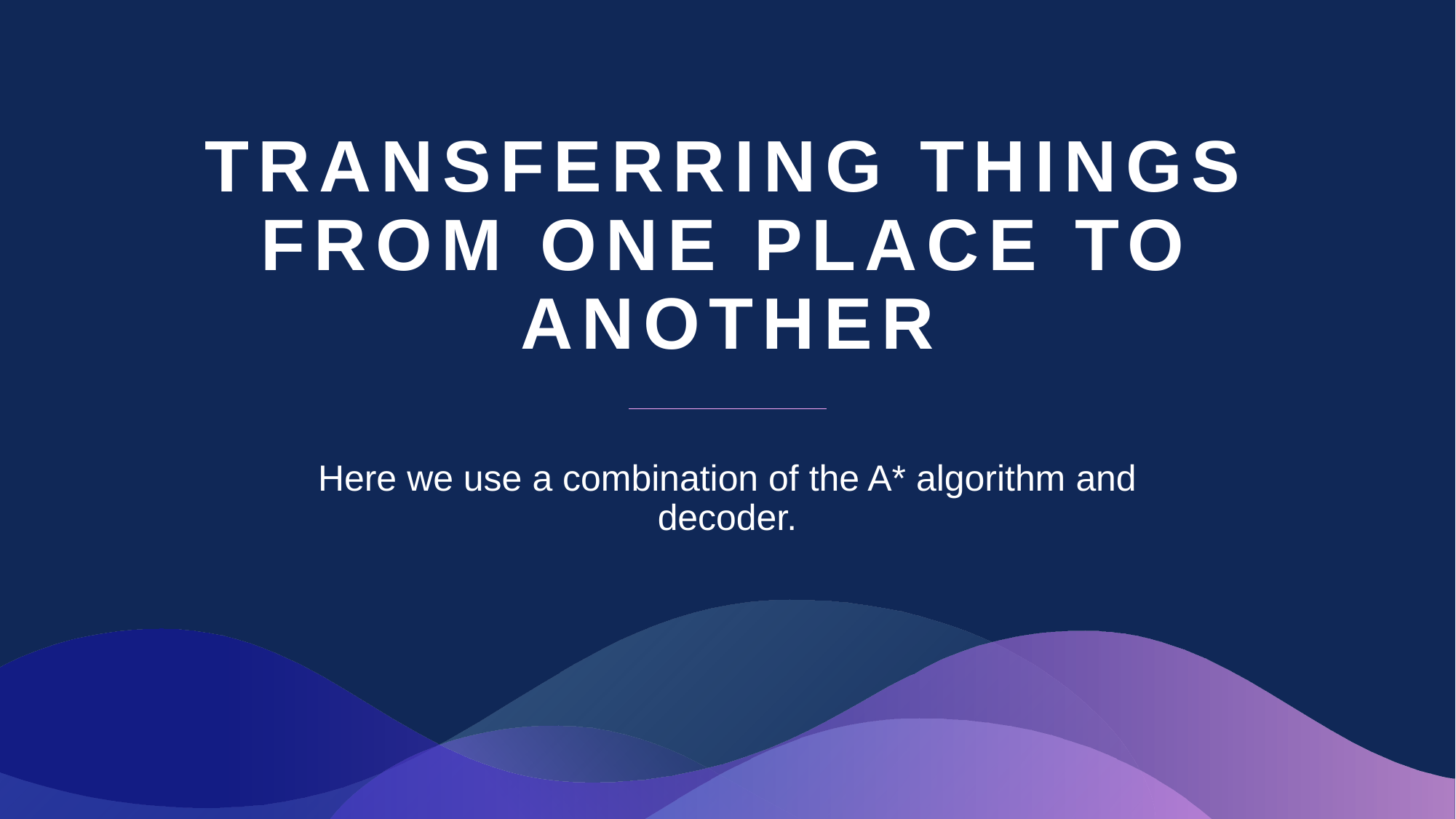

# Transferring things from one place to another
Here we use a combination of the A* algorithm and decoder.